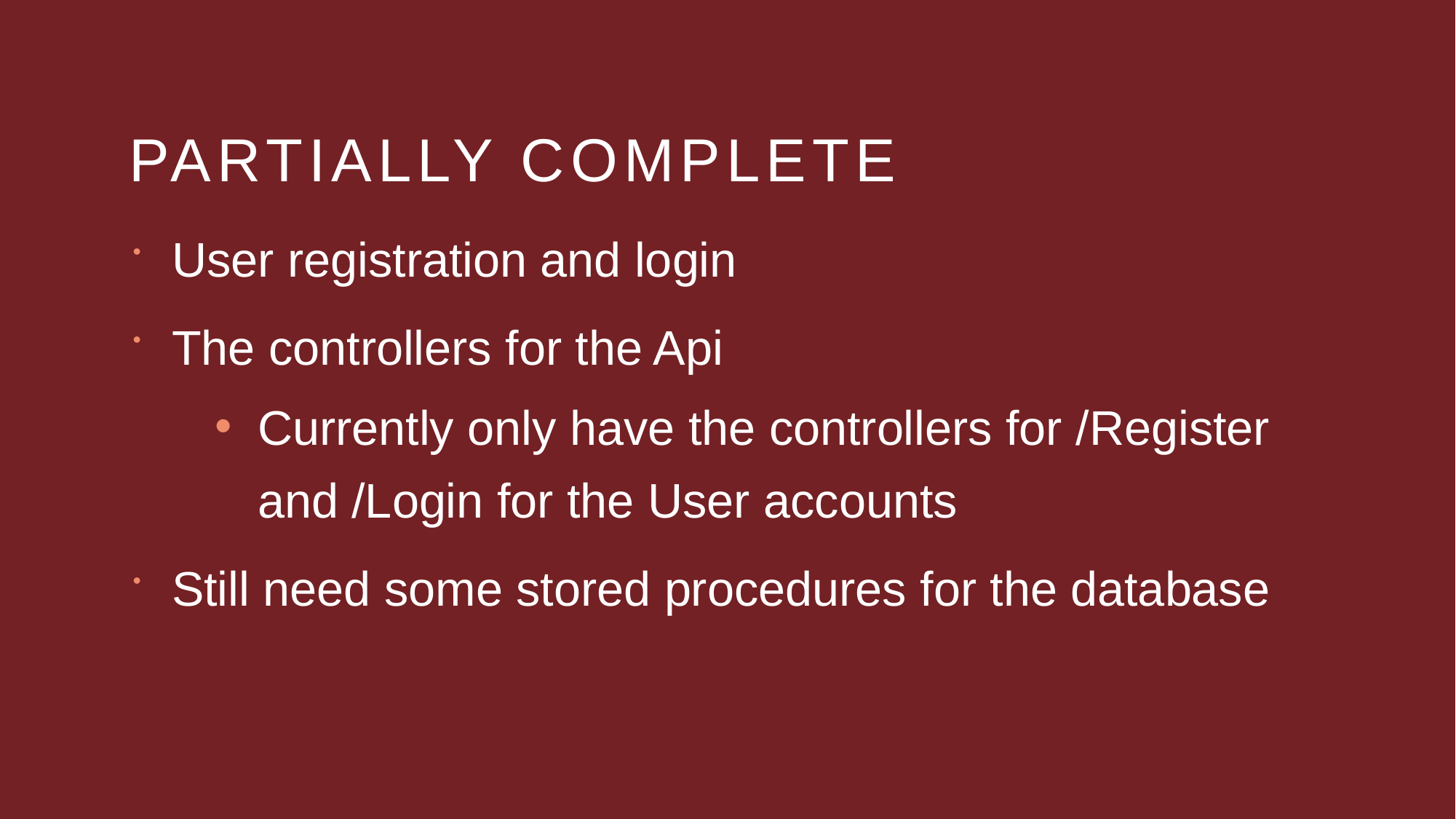

# Partially Complete
User registration and login
The controllers for the Api
Currently only have the controllers for /Register and /Login for the User accounts
Still need some stored procedures for the database